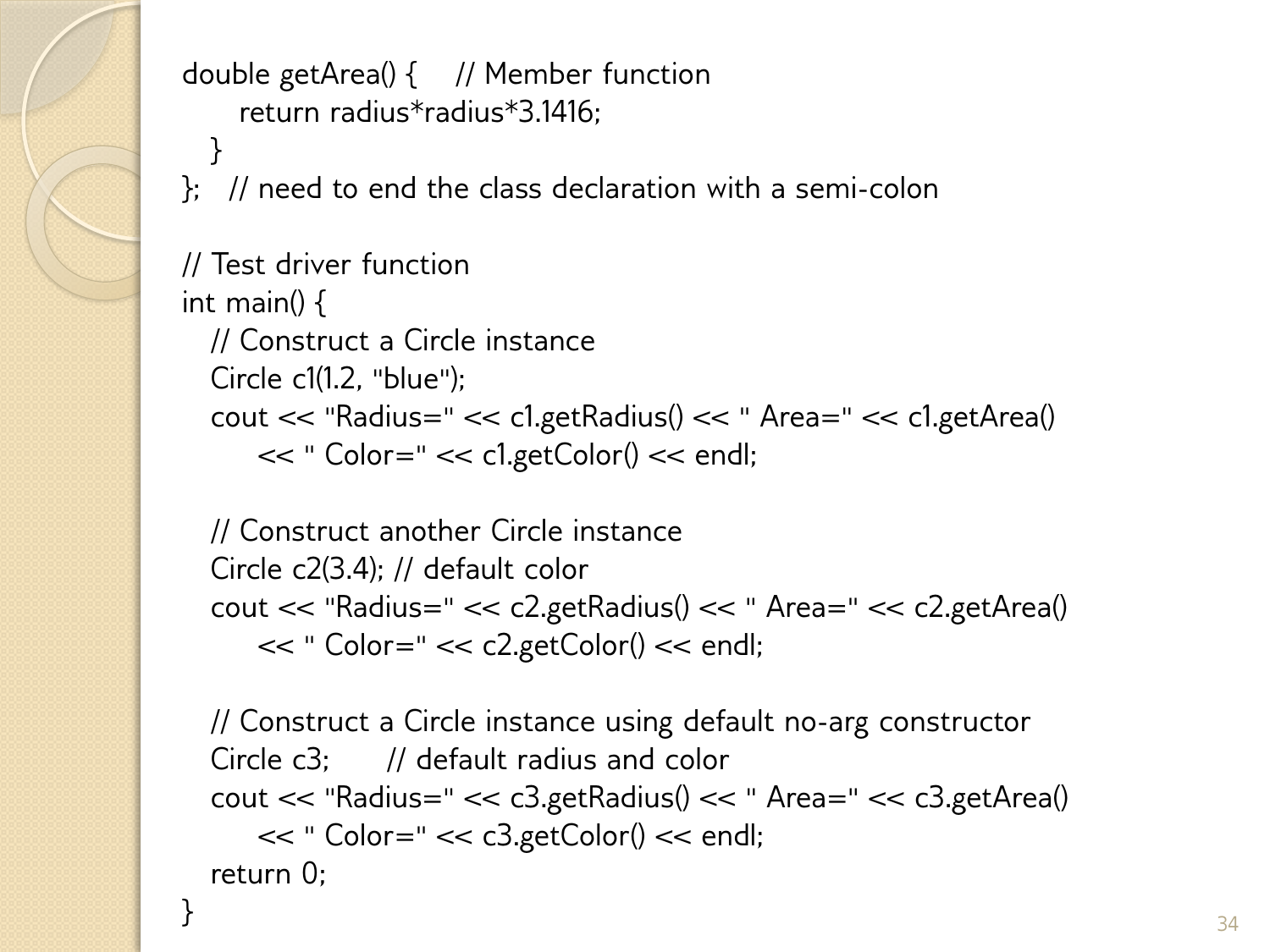

double getArea() {    // Member function
      return radius*radius*3.1416;
   }
};   // need to end the class declaration with a semi-colon

// Test driver function
int main() {
   // Construct a Circle instance
   Circle c1(1.2, "blue");
   cout << "Radius=" << c1.getRadius() << " Area=" << c1.getArea()
        << " Color=" << c1.getColor() << endl;

   // Construct another Circle instance
   Circle c2(3.4); // default color
   cout << "Radius=" << c2.getRadius() << " Area=" << c2.getArea()
        << " Color=" << c2.getColor() << endl;

   // Construct a Circle instance using default no-arg constructor
   Circle c3;      // default radius and color
   cout << "Radius=" << c3.getRadius() << " Area=" << c3.getArea()
        << " Color=" << c3.getColor() << endl;
   return 0;
}
34